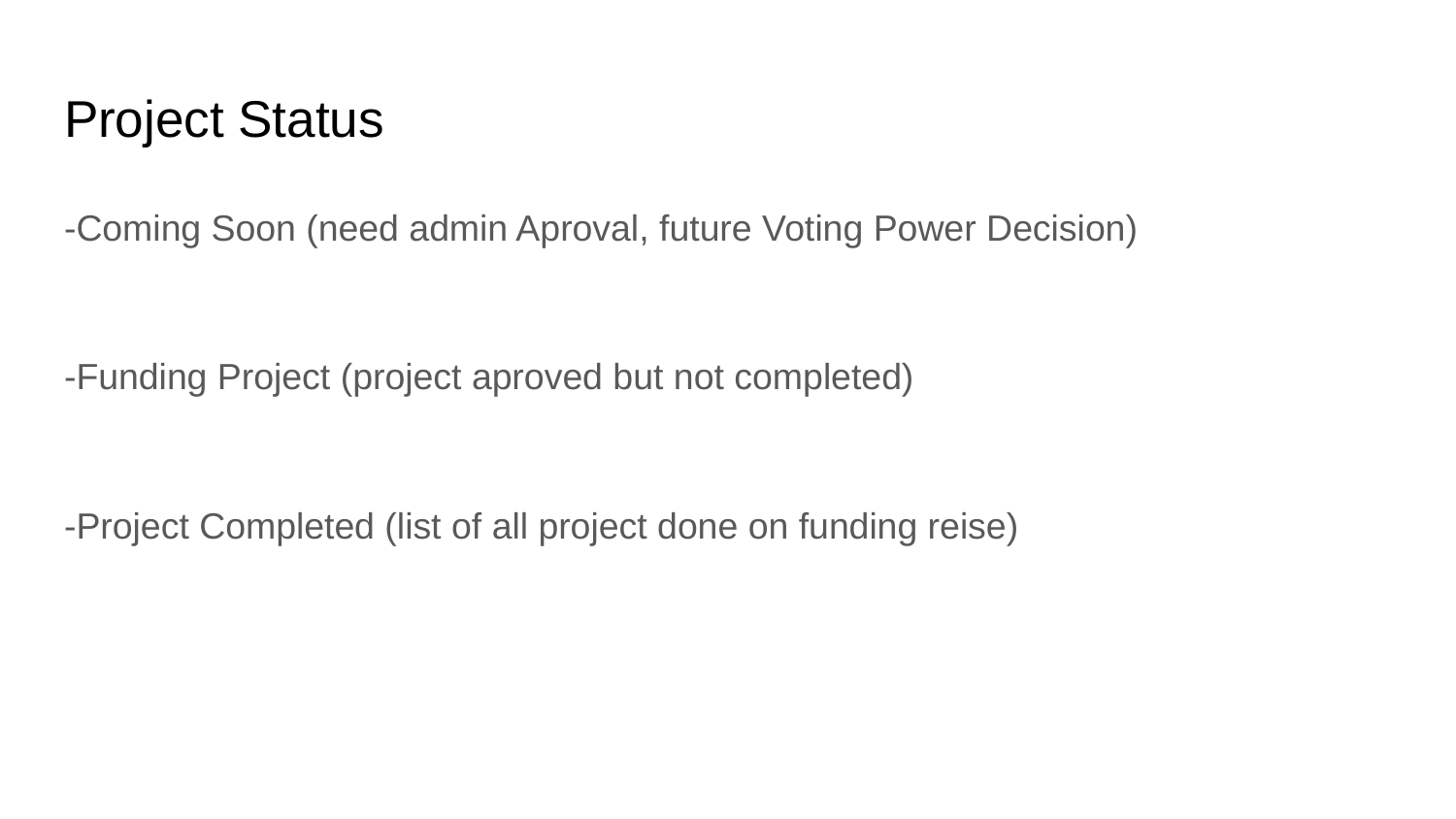

# Project Status
-Coming Soon (need admin Aproval, future Voting Power Decision)

-Funding Project (project aproved but not completed)

-Project Completed (list of all project done on funding reise)